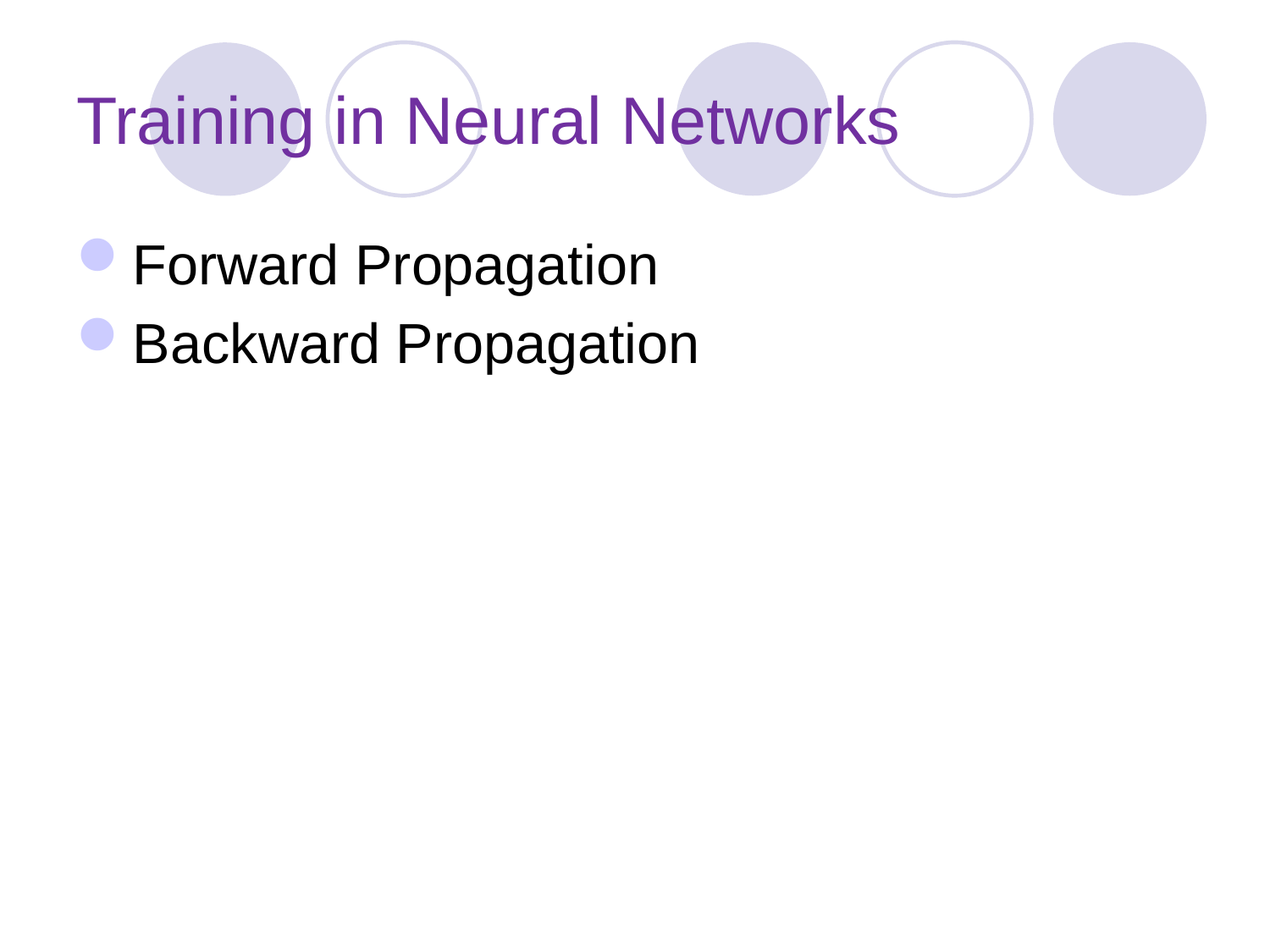

# Training in Neural Networks
Forward Propagation
Backward Propagation